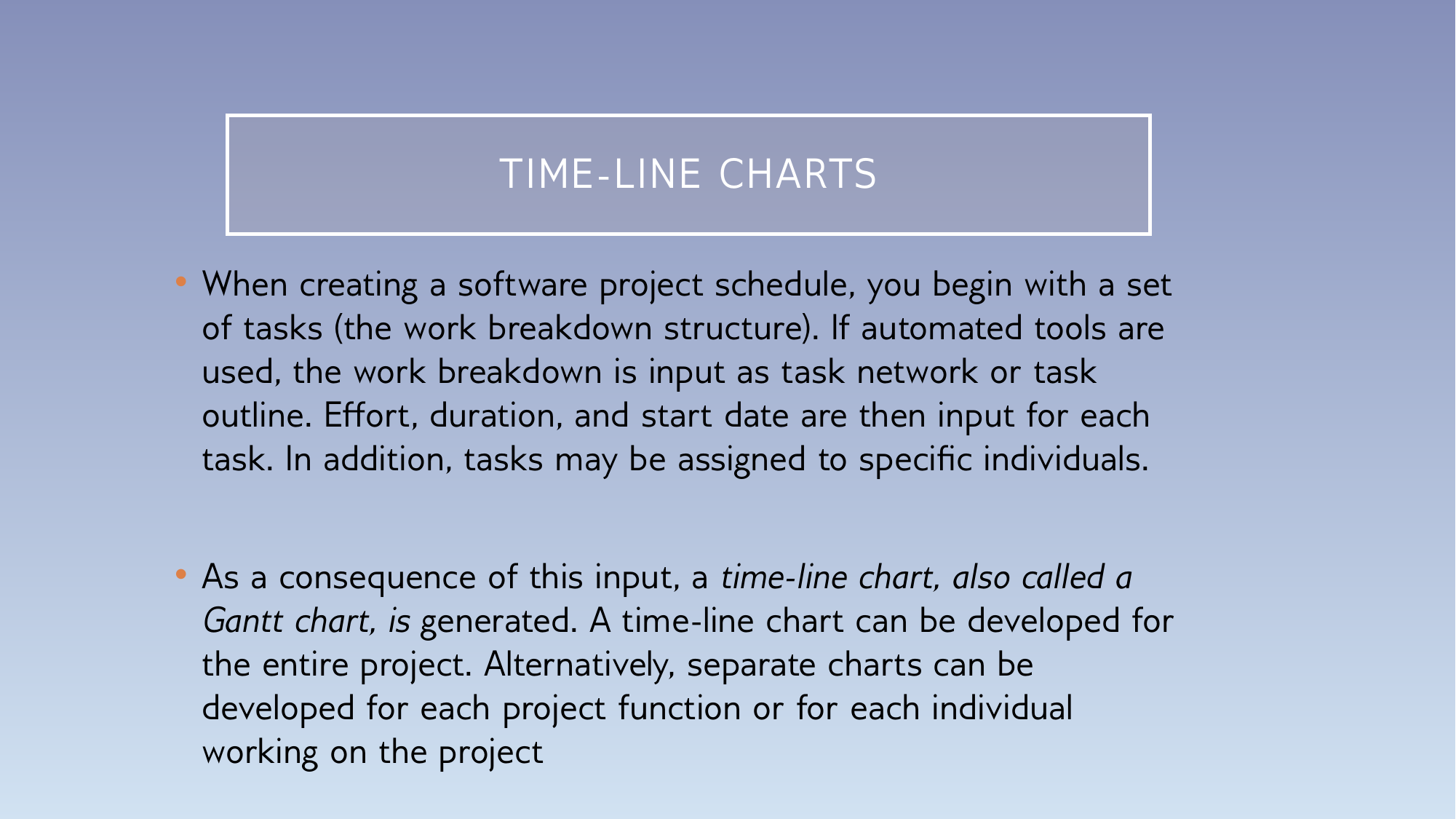

# Time-Line Charts
When creating a software project schedule, you begin with a set of tasks (the work breakdown structure). If automated tools are used, the work breakdown is input as task network or task outline. Effort, duration, and start date are then input for each task. In addition, tasks may be assigned to specific individuals.

As a consequence of this input, a time-line chart, also called a Gantt chart, is generated. A time-line chart can be developed for the entire project. Alternatively, separate charts can be developed for each project function or for each individual working on the project